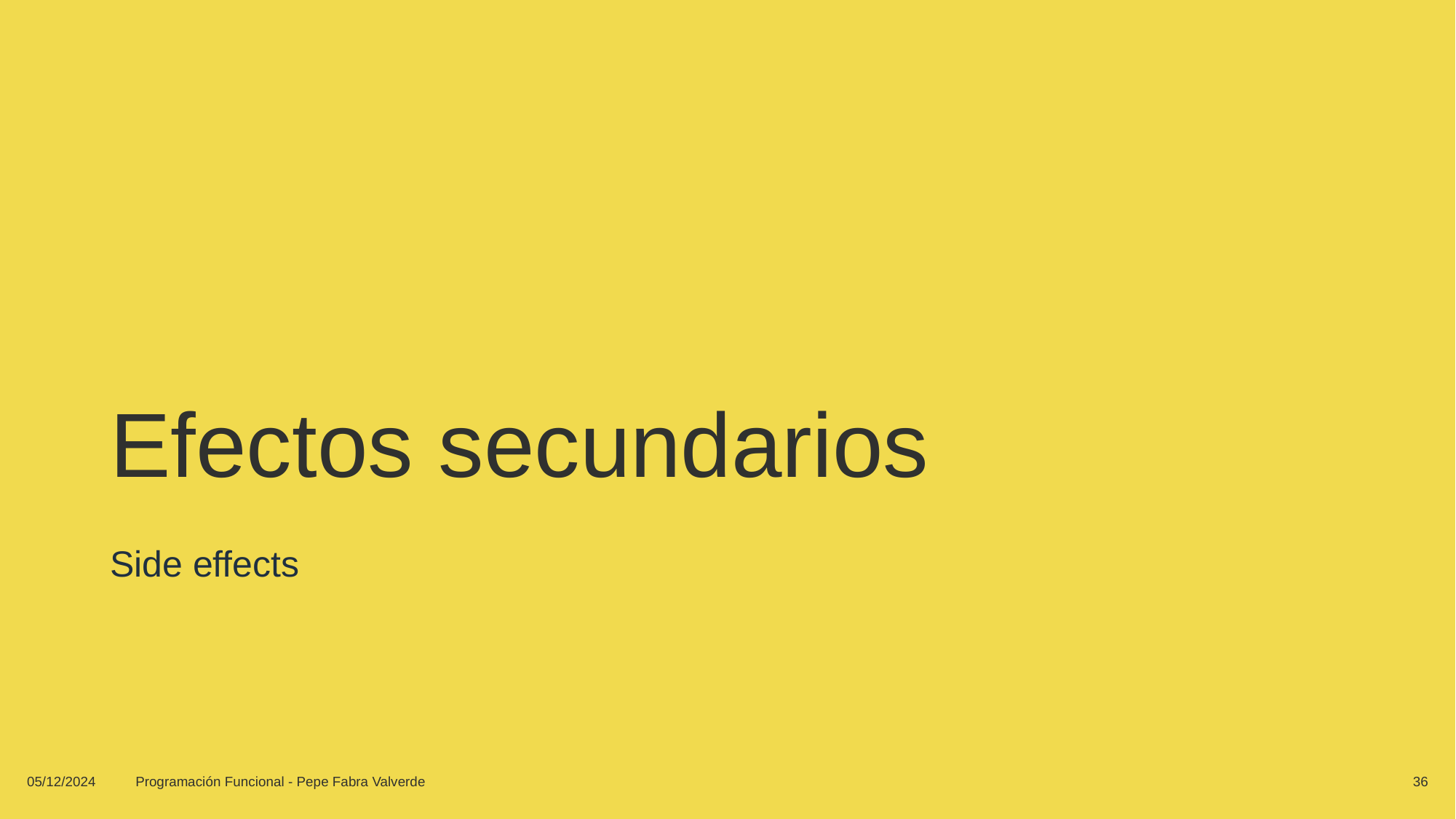

# Efectos secundarios
Side effects
05/12/2024
Programación Funcional - Pepe Fabra Valverde
36